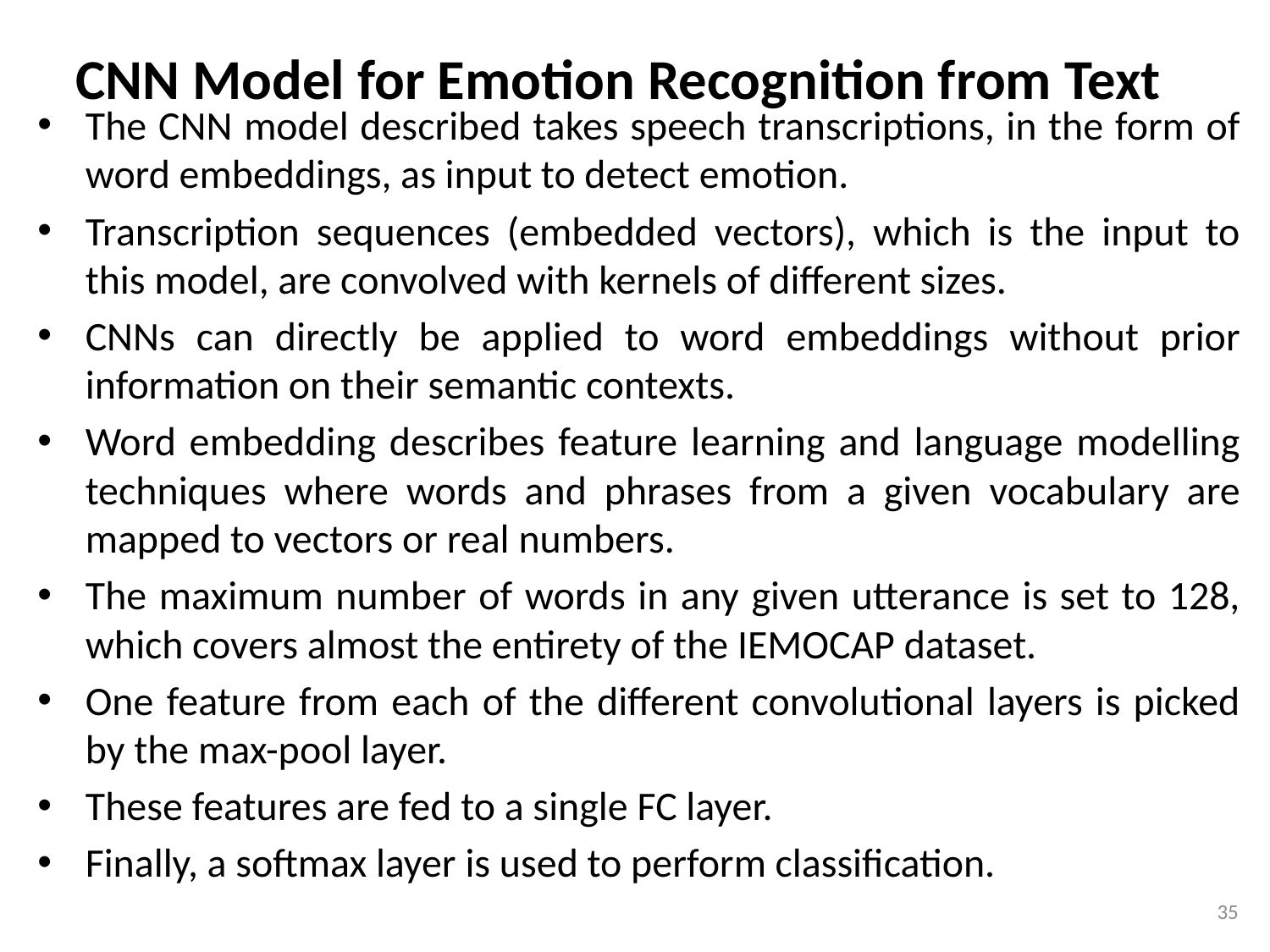

# CNN Model for Emotion Recognition from Text
The CNN model described takes speech transcriptions, in the form of word embeddings, as input to detect emotion.
Transcription sequences (embedded vectors), which is the input to this model, are convolved with kernels of different sizes.
CNNs can directly be applied to word embeddings without prior information on their semantic contexts.
Word embedding describes feature learning and language modelling techniques where words and phrases from a given vocabulary are mapped to vectors or real numbers.
The maximum number of words in any given utterance is set to 128, which covers almost the entirety of the IEMOCAP dataset.
One feature from each of the different convolutional layers is picked by the max-pool layer.
These features are fed to a single FC layer.
Finally, a softmax layer is used to perform classification.
35